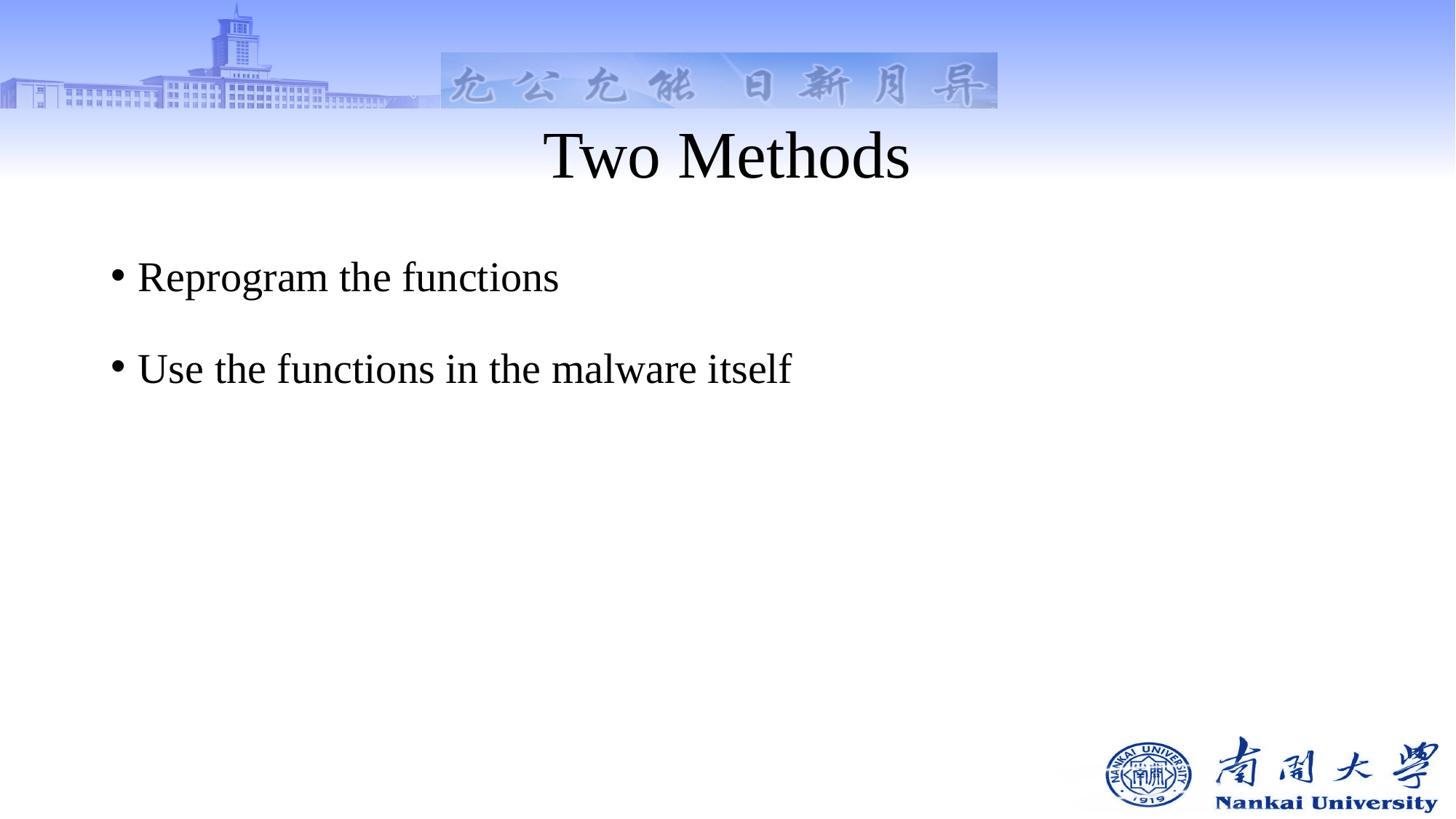

# Two Methods
Reprogram the functions
Use the functions in the malware itself